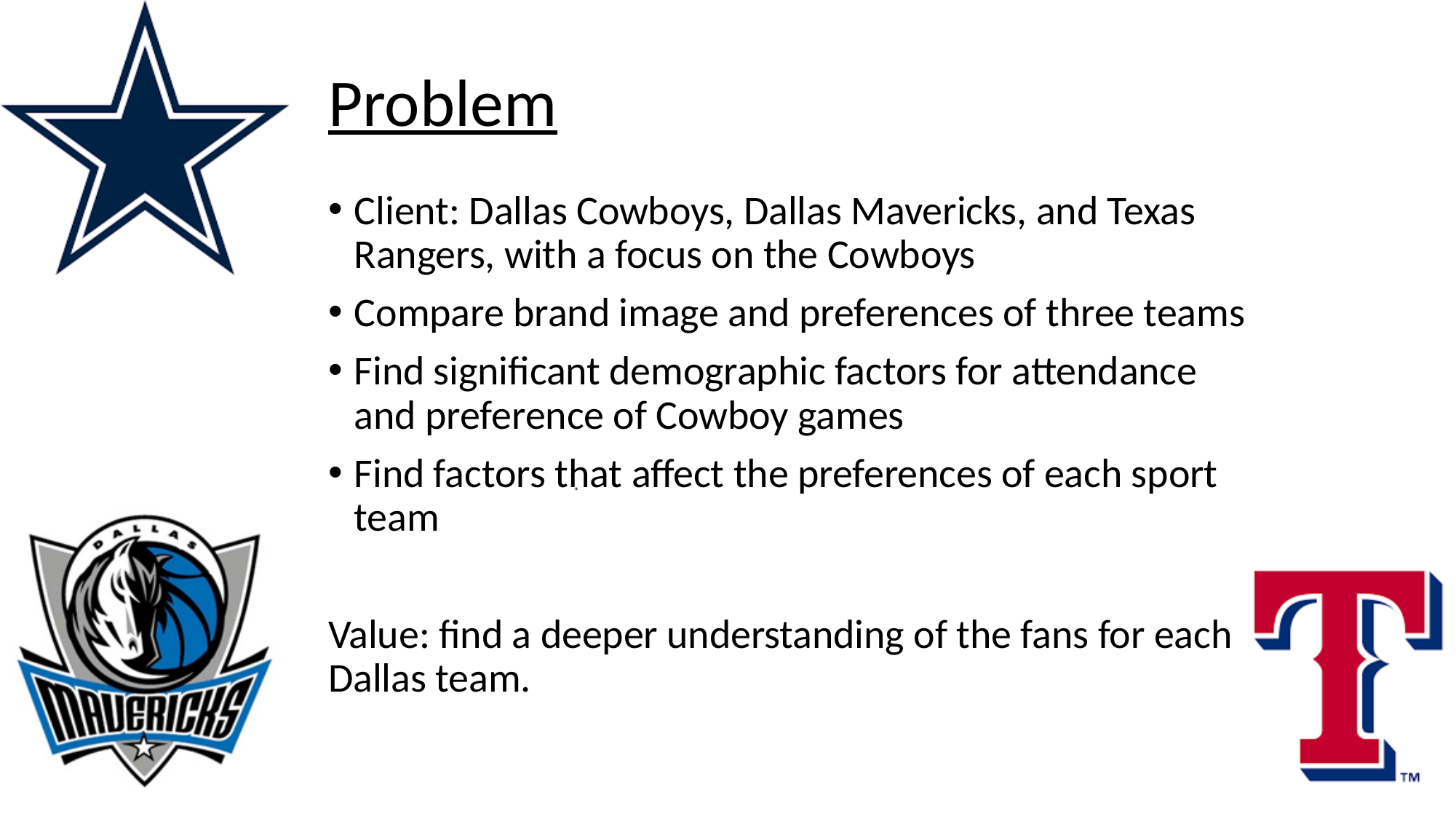

# Problem
Client: Dallas Cowboys, Dallas Mavericks, and Texas Rangers, with a focus on the Cowboys
Compare brand image and preferences of three teams
Find significant demographic factors for attendance and preference of Cowboy games
Find factors that affect the preferences of each sport team

Value: find a deeper understanding of the fans for each Dallas team.